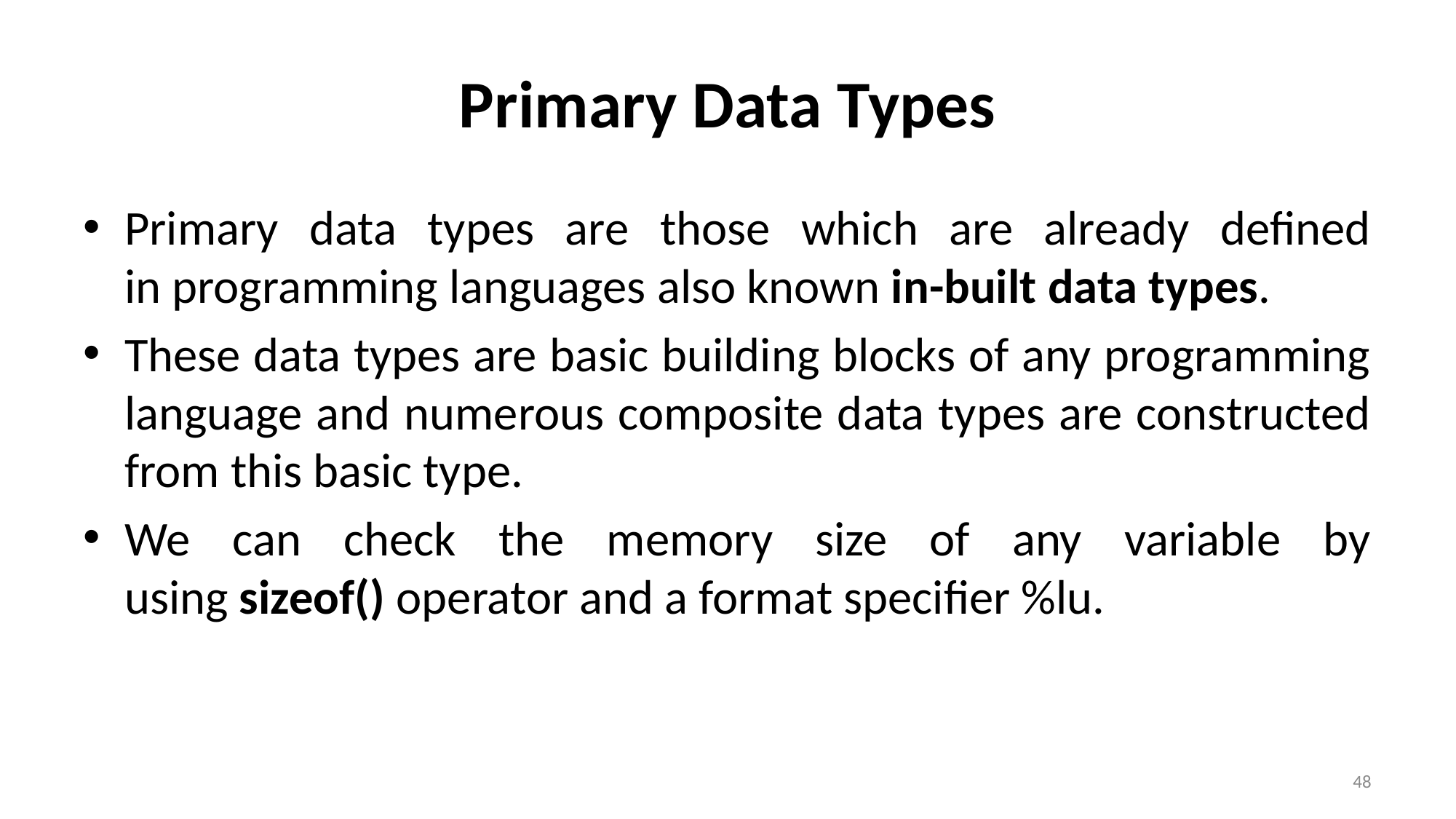

# Primary Data Types
Primary data types are those which are already defined in programming languages also known in-built data types.
These data types are basic building blocks of any programming language and numerous composite data types are constructed from this basic type.
We can check the memory size of any variable by using sizeof() operator and a format specifier %lu.

48